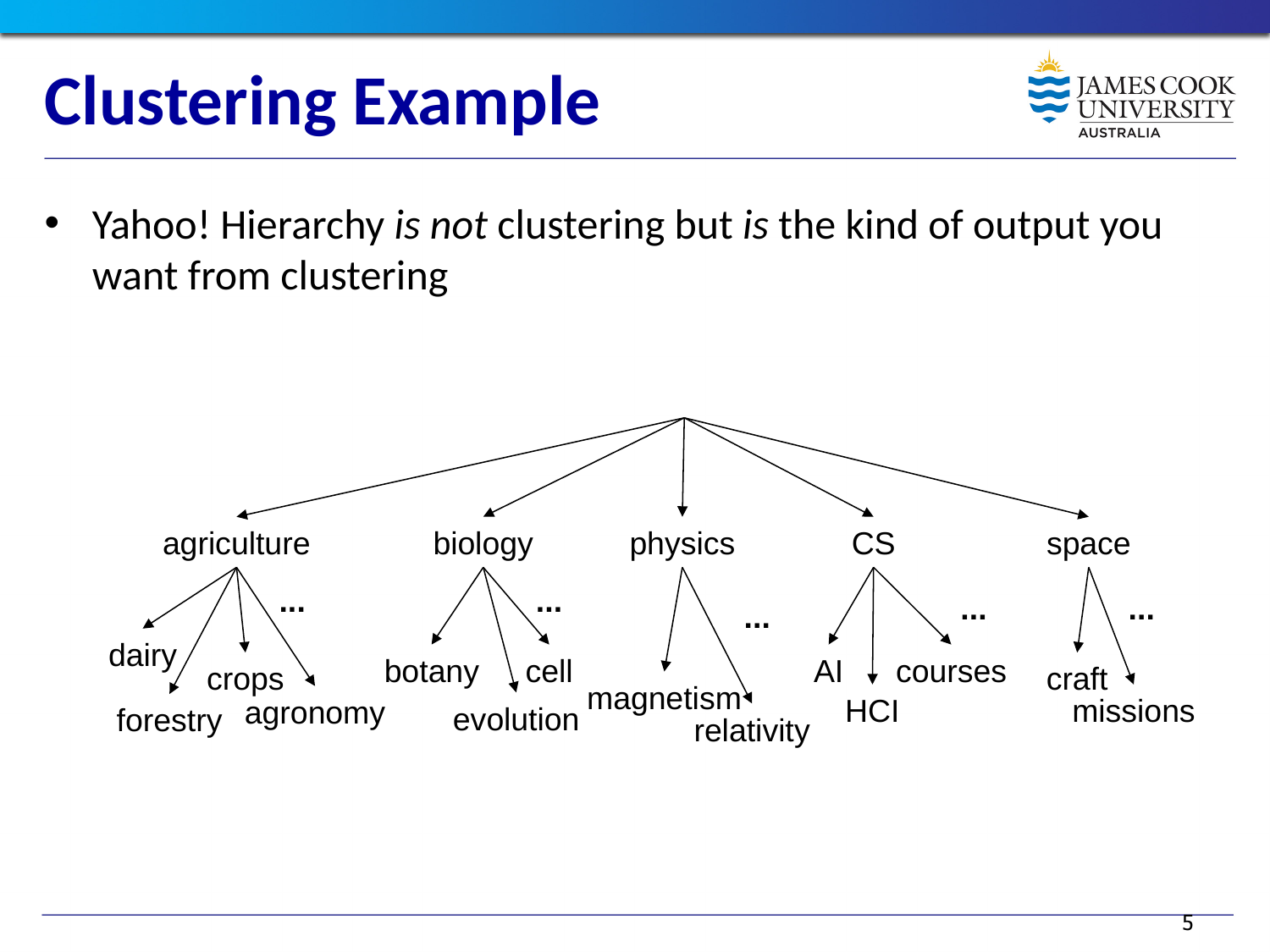

# Clustering Example
Yahoo! Hierarchy is not clustering but is the kind of output you want from clustering

agriculture
biology
physics
CS
space
...
...
...
...
...
dairy
botany
cell
AI
courses
crops
craft
magnetism
HCI
missions
agronomy
evolution
forestry
relativity
5